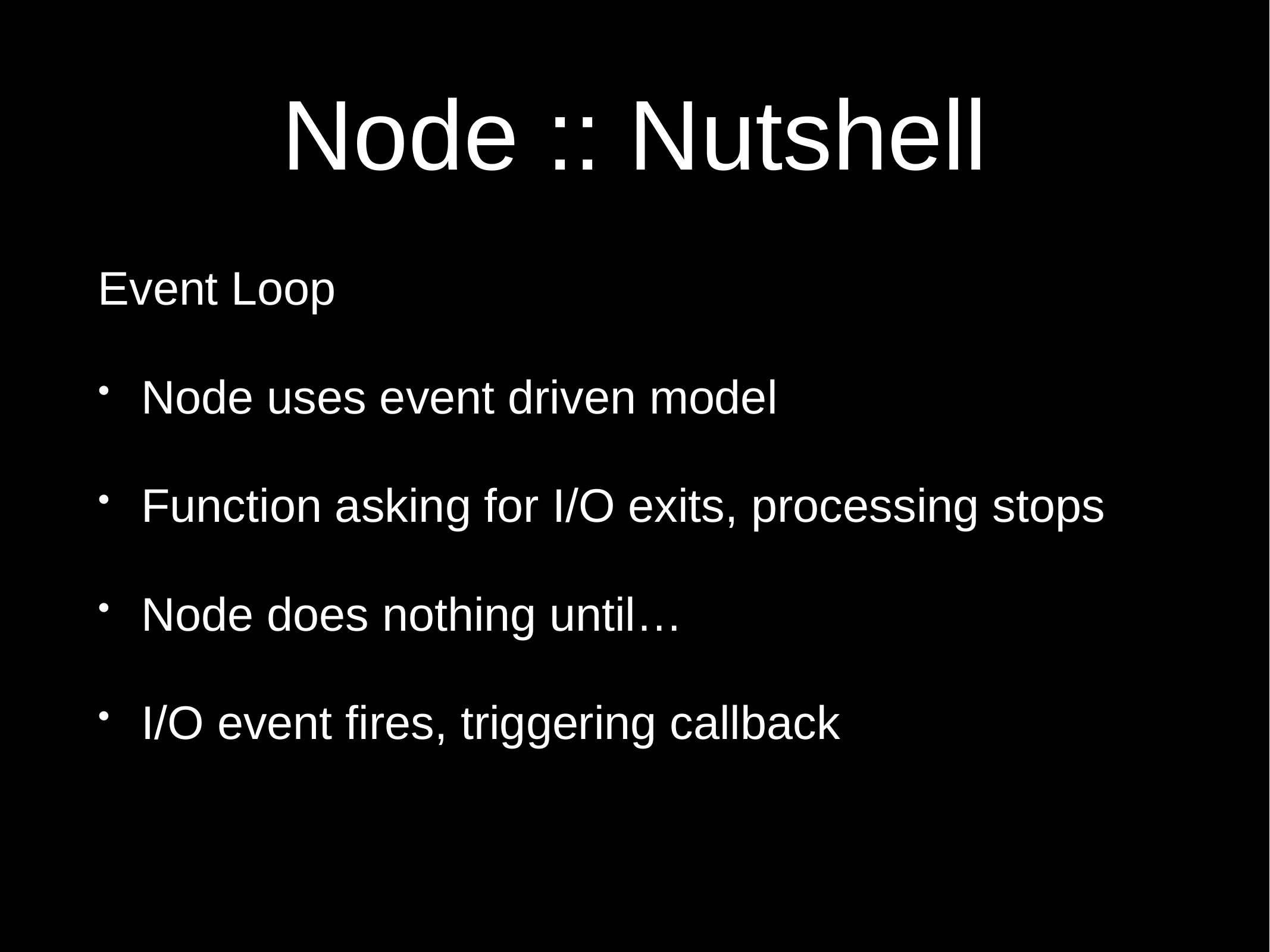

# Node :: Nutshell
Event Loop
Node uses event driven model
Function asking for I/O exits, processing stops
Node does nothing until…
I/O event fires, triggering callback